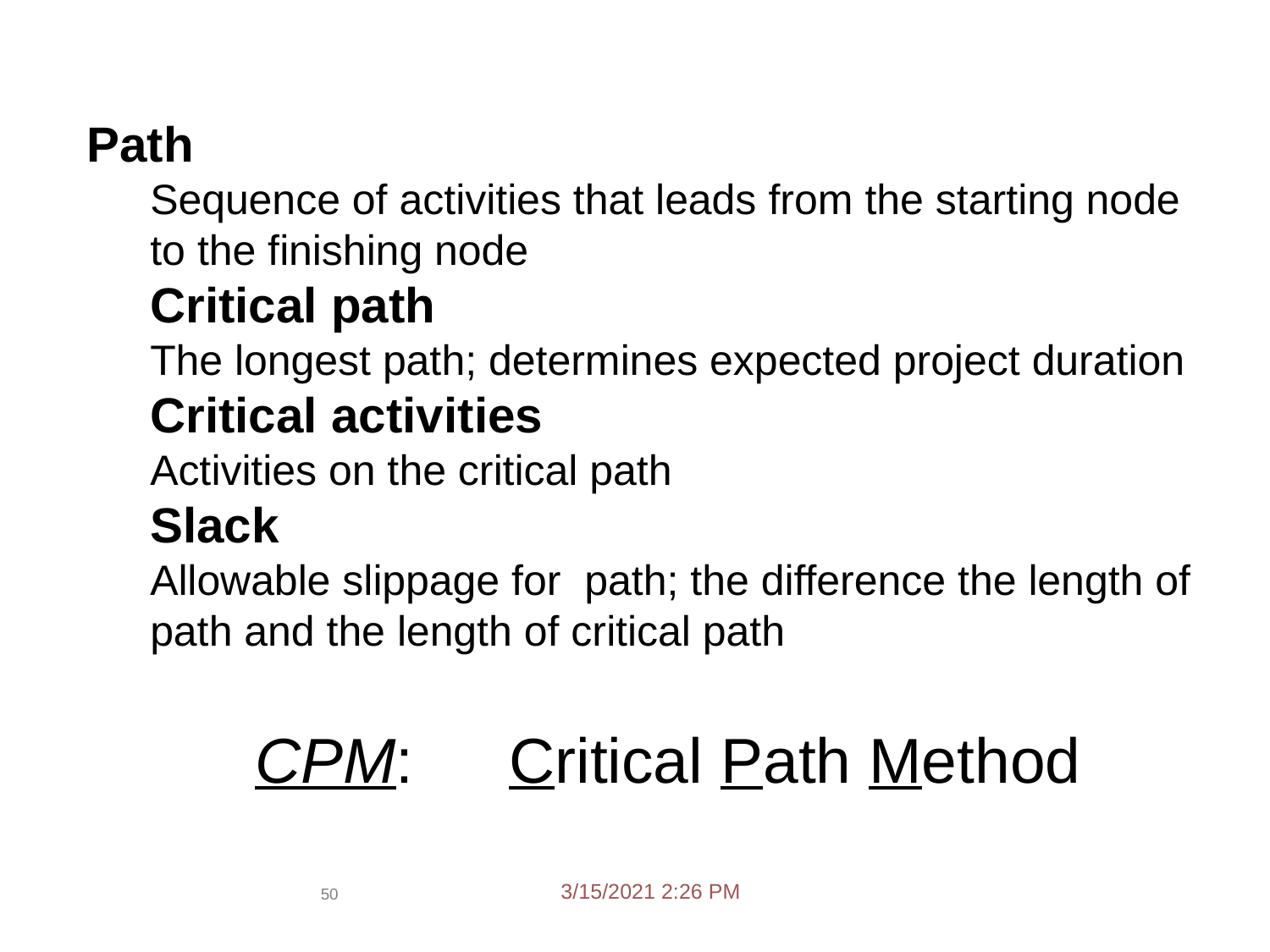

Path
Sequence of activities that leads from the starting node to the finishing node
Critical path
The longest path; determines expected project duration
Critical activities
Activities on the critical path
Slack
Allowable slippage for  path; the difference the length of path and the length of critical path
CPM: 	Critical Path Method
3/15/2021 2:26 PM
50